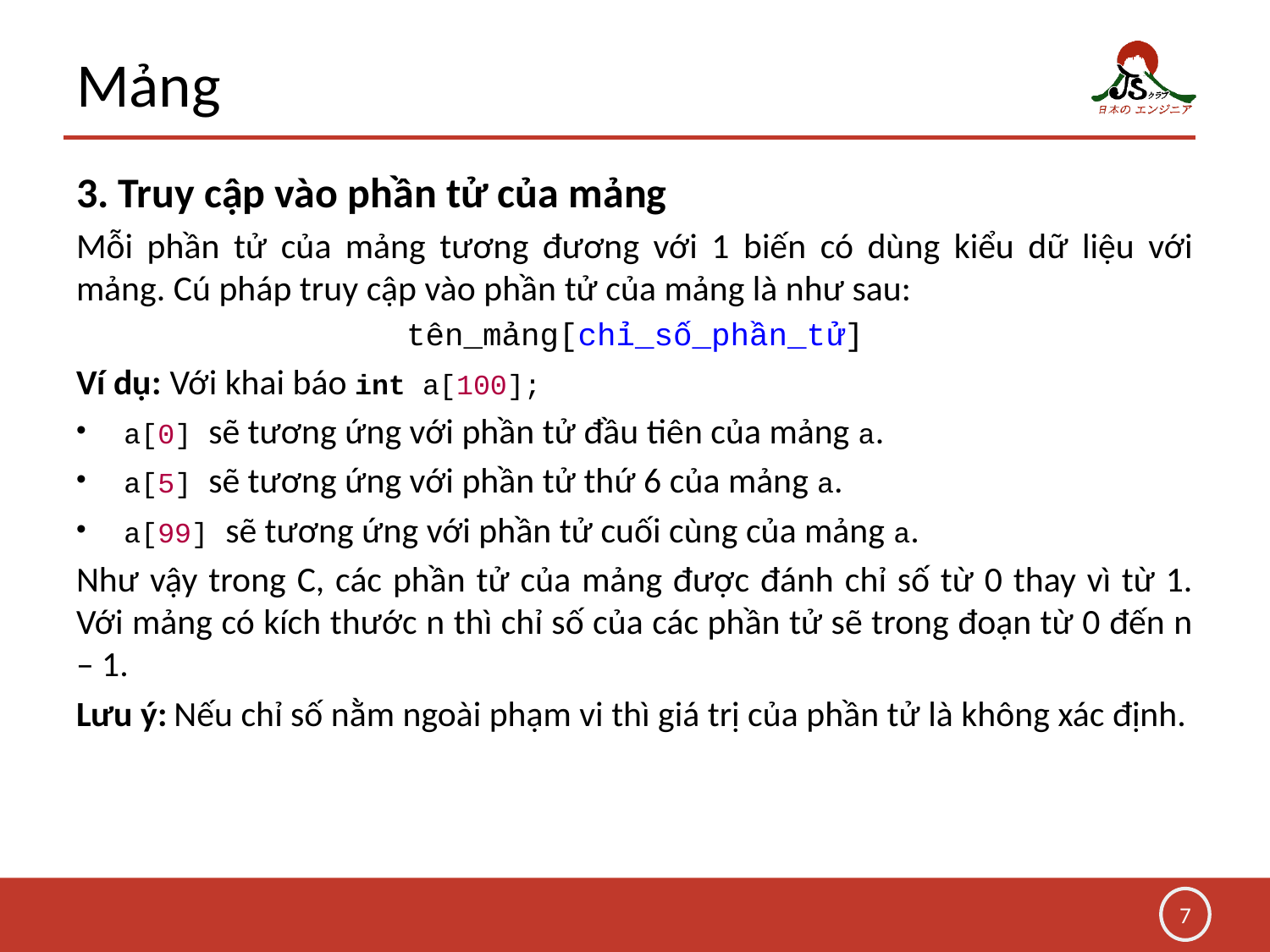

# Mảng
3. Truy cập vào phần tử của mảng
Mỗi phần tử của mảng tương đương với 1 biến có dùng kiểu dữ liệu với mảng. Cú pháp truy cập vào phần tử của mảng là như sau:
tên_mảng[chỉ_số_phần_tử]
Ví dụ: Với khai báo int a[100];
a[0] sẽ tương ứng với phần tử đầu tiên của mảng a.
a[5] sẽ tương ứng với phần tử thứ 6 của mảng a.
a[99] sẽ tương ứng với phần tử cuối cùng của mảng a.
Như vậy trong C, các phần tử của mảng được đánh chỉ số từ 0 thay vì từ 1. Với mảng có kích thước n thì chỉ số của các phần tử sẽ trong đoạn từ 0 đến n – 1.
Lưu ý: Nếu chỉ số nằm ngoài phạm vi thì giá trị của phần tử là không xác định.